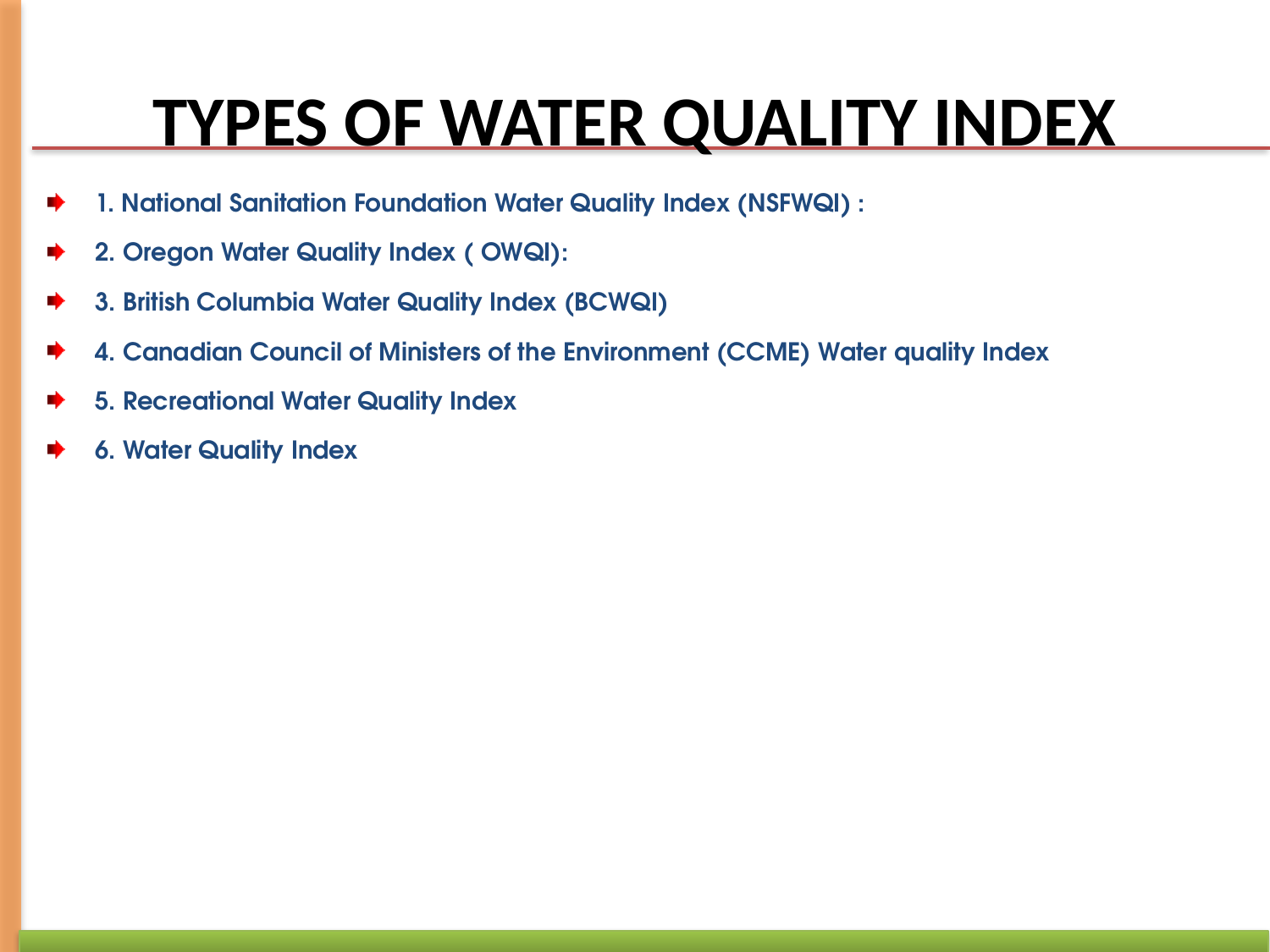

# TYPES OF WATER QUALITY INDEX
1. National Sanitation Foundation Water Quality Index (NSFWQI) :
2. Oregon Water Quality Index ( OWQI):
3. British Columbia Water Quality Index (BCWQI)
4. Canadian Council of Ministers of the Environment (CCME) Water quality Index
5. Recreational Water Quality Index
6. Water Quality Index